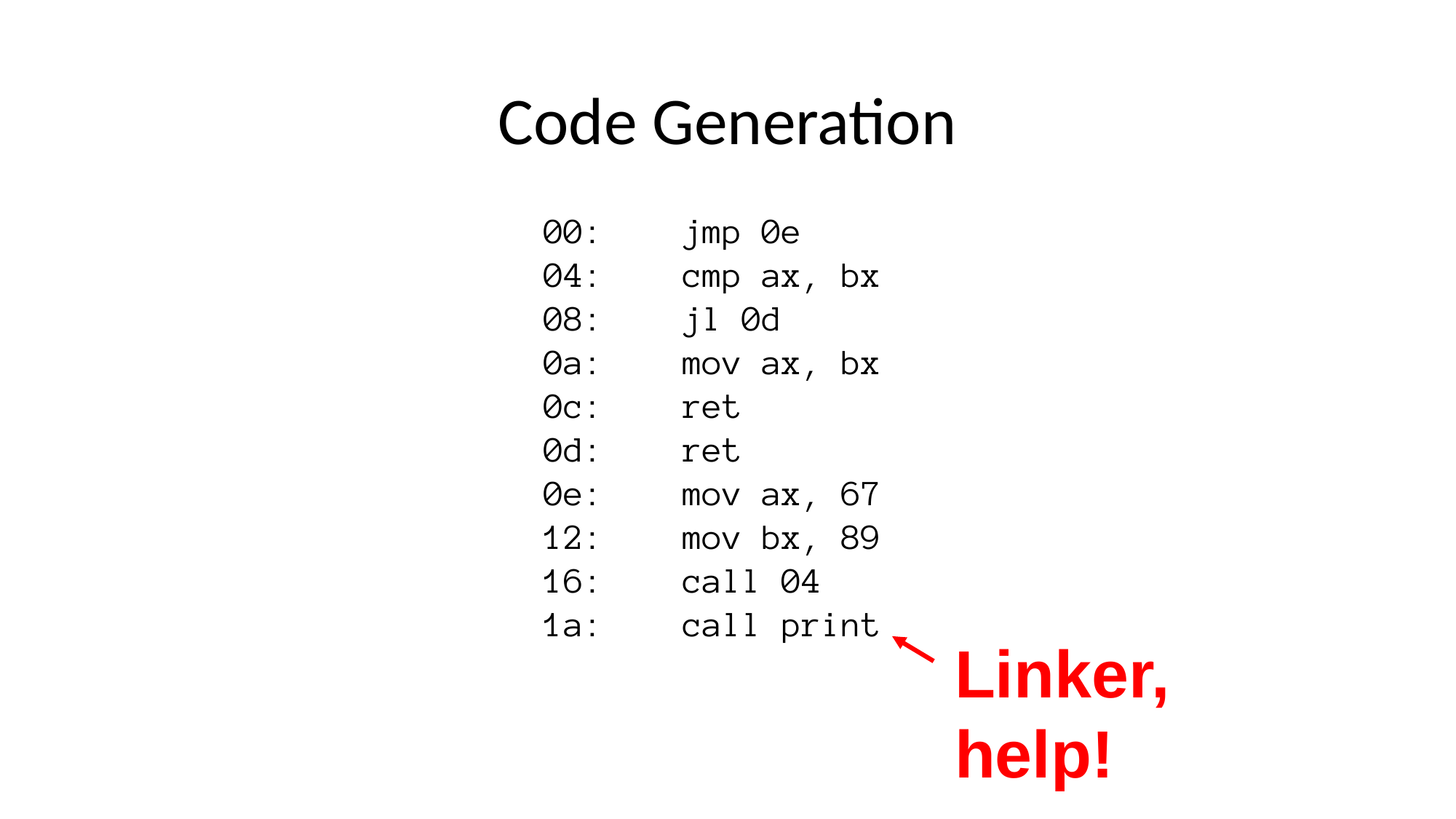

# Code Generation
00:    jmp 0e
04:    cmp ax, bx
08:    jl 0d
0a:    mov ax, bx
0c:    ret
0d:    ret
0e:    mov ax, 67
12:    mov bx, 89
16:    call 04
1a:    call print

Linker, help!